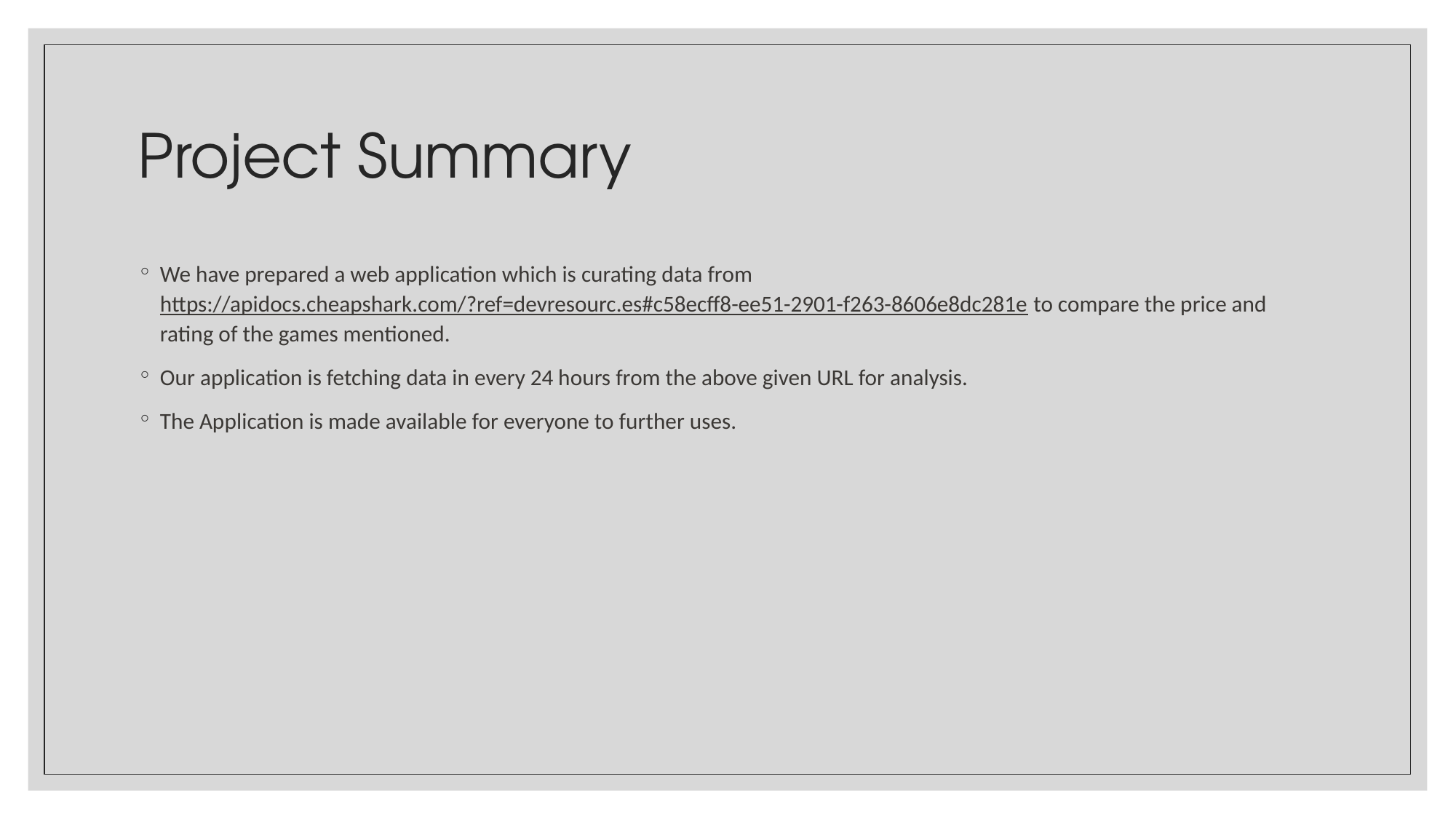

# Project Summary
We have prepared a web application which is curating data from  https://apidocs.cheapshark.com/?ref=devresourc.es#c58ecff8-ee51-2901-f263-8606e8dc281e to compare the price and rating of the games mentioned.
Our application is fetching data in every 24 hours from the above given URL for analysis.
The Application is made available for everyone to further uses.